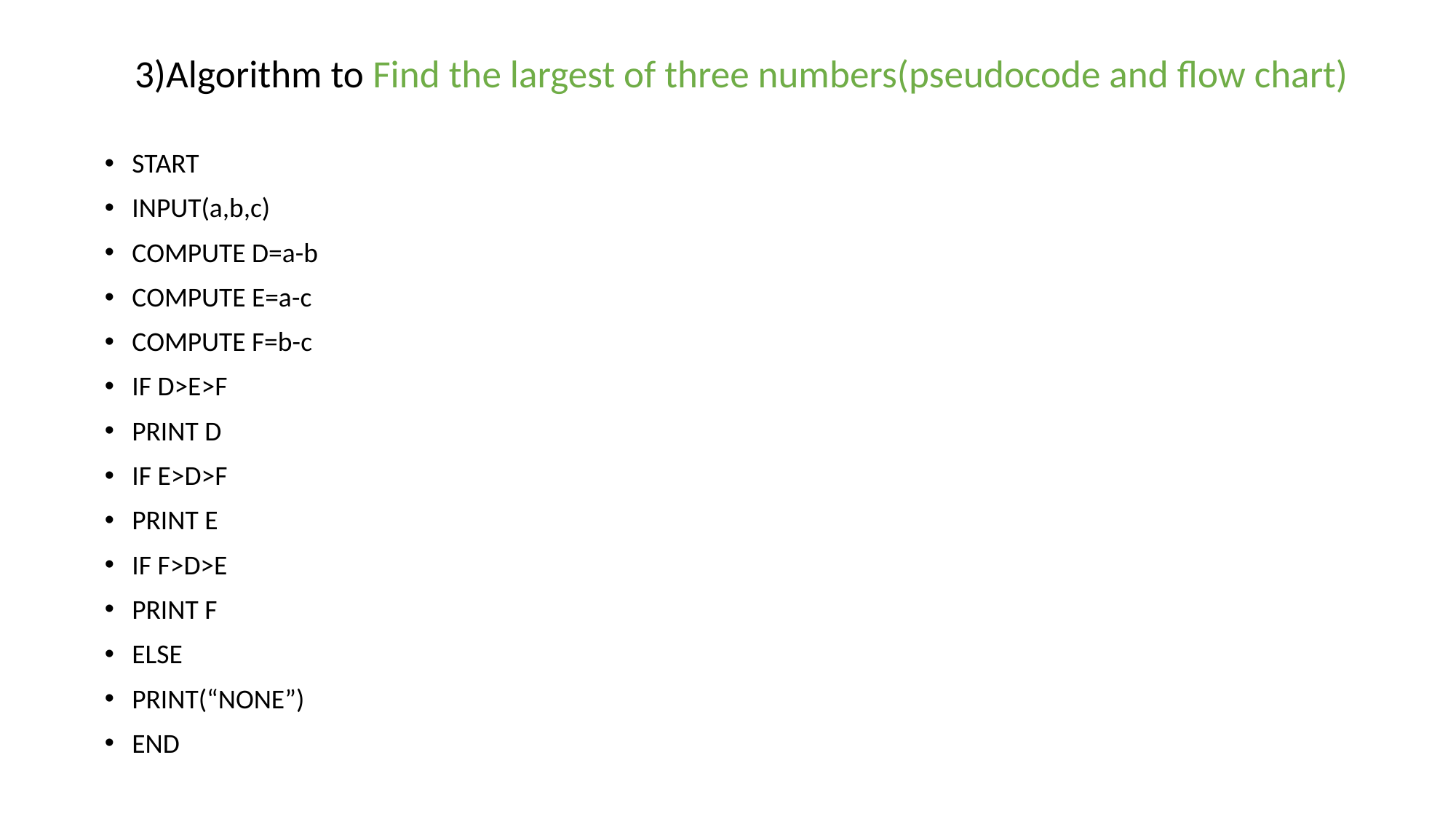

# 3)Algorithm to Find the largest of three numbers(pseudocode and flow chart)
START
INPUT(a,b,c)
COMPUTE D=a-b
COMPUTE E=a-c
COMPUTE F=b-c
IF D>E>F
PRINT D
IF E>D>F
PRINT E
IF F>D>E
PRINT F
ELSE
PRINT(“NONE”)
END